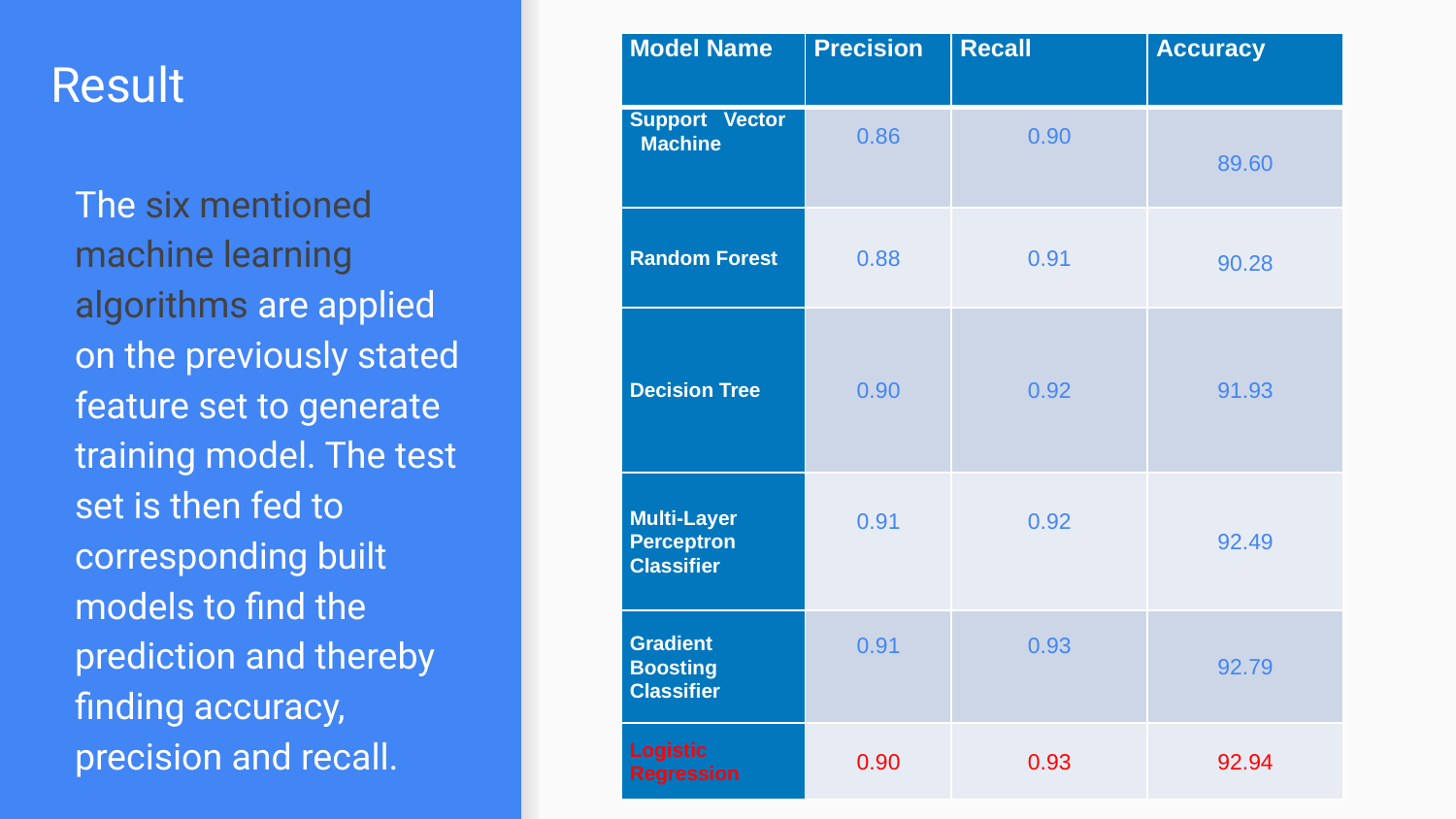

# Result
| Model Name | Precision | Recall | Accuracy |
| --- | --- | --- | --- |
| Support Vector Machine | 0.86 | 0.90 | 89.60 |
| Random Forest | 0.88 | 0.91 | 90.28 |
| Decision Tree | 0.90 | 0.92 | 91.93 |
| Multi-Layer Perceptron Classifier | 0.91 | 0.92 | 92.49 |
| Gradient Boosting Classifier | 0.91 | 0.93 | 92.79 |
| Logistic Regression | 0.90 | 0.93 | 92.94 |
The six mentioned machine learning algorithms are applied on the previously stated feature set to generate training model. The test set is then fed to corresponding built models to find the prediction and thereby finding accuracy, precision and recall.